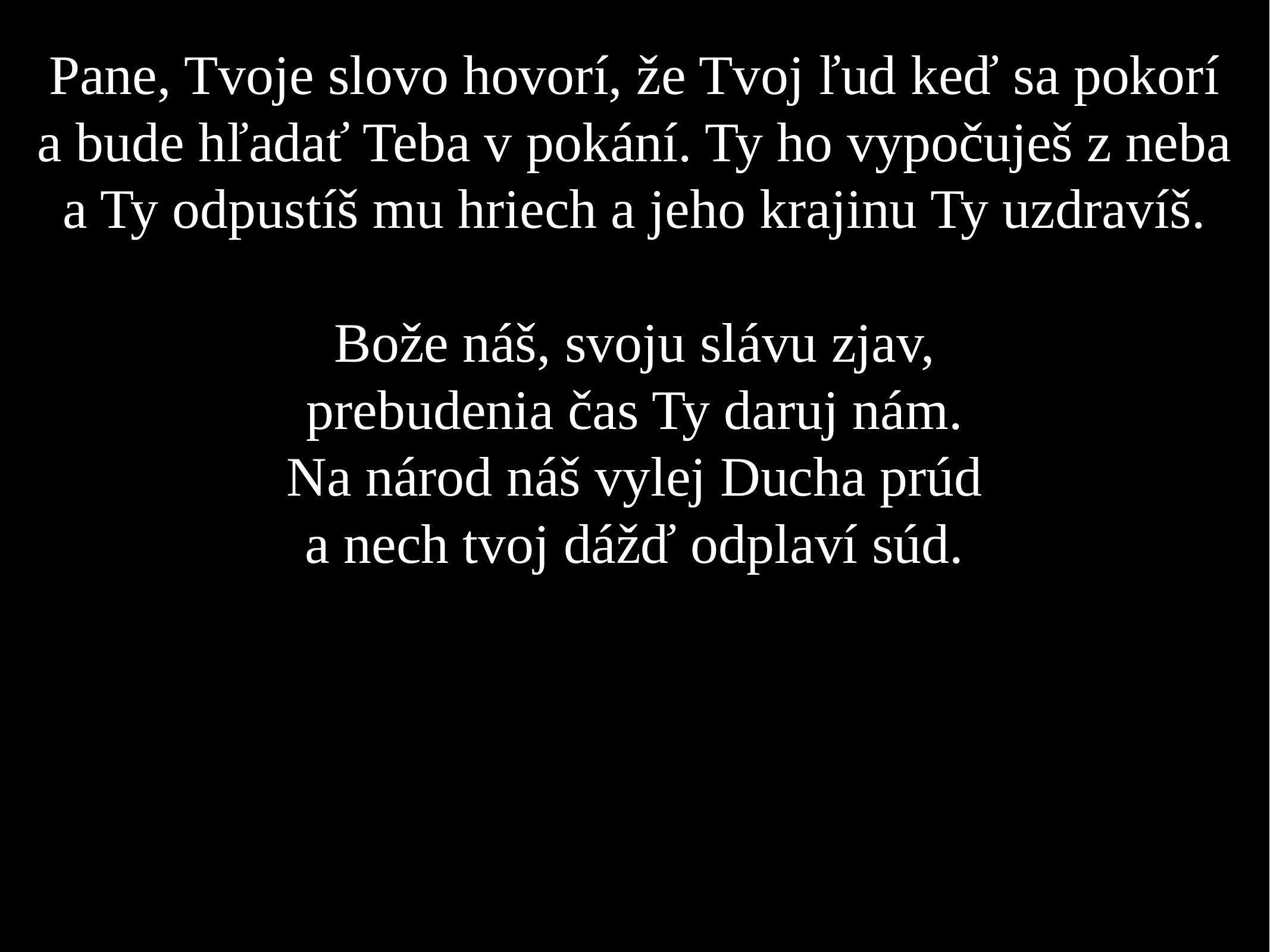

Pane, Tvoje slovo hovorí, že Tvoj ľud keď sa pokorí
a bude hľadať Teba v pokání. Ty ho vypočuješ z neba
a Ty odpustíš mu hriech a jeho krajinu Ty uzdravíš.

Bože náš, svoju slávu zjav,
prebudenia čas Ty daruj nám.
Na národ náš vylej Ducha prúd
a nech tvoj dážď odplaví súd.